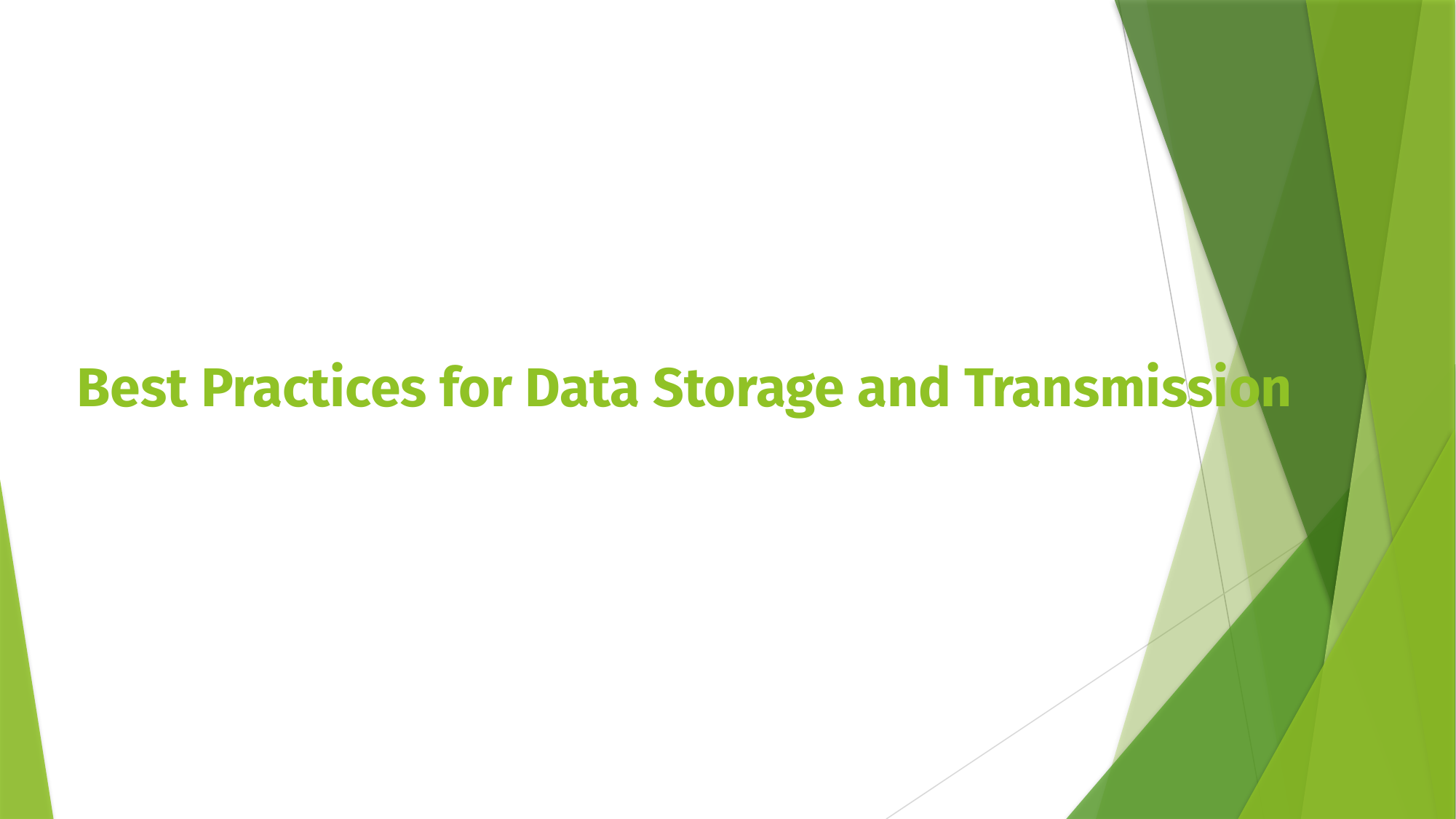

# Best Practices for Data Storage and Transmission